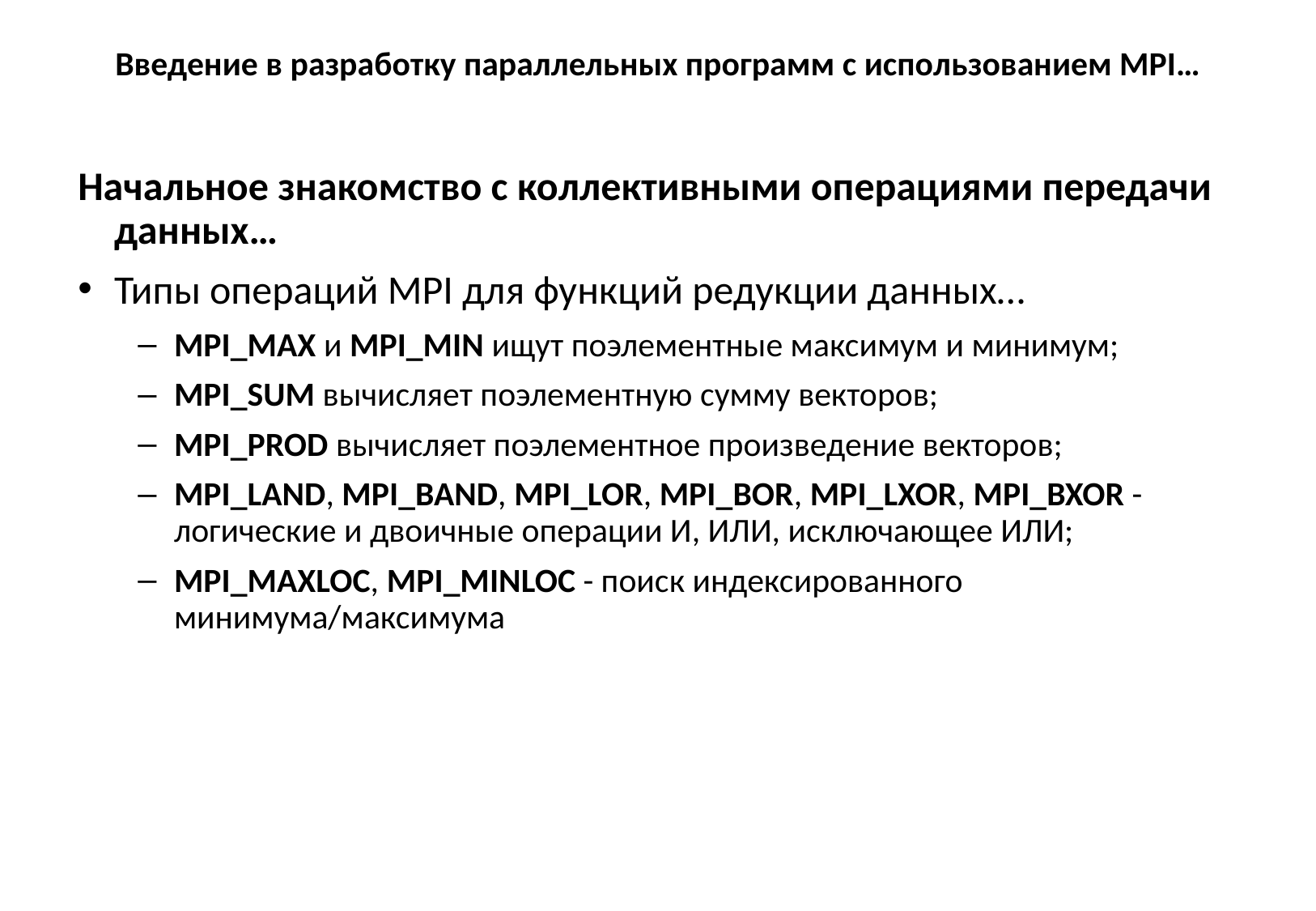

# Введение в разработку параллельных программ с использованием MPI…
Начальное знакомство с коллективными операциями передачи данных…
Типы операций MPI для функций редукции данных…
MPI_MAX и MPI_MIN ищут поэлементные максимум и минимум;
MPI_SUM вычисляет поэлементную сумму векторов;
MPI_PROD вычисляет поэлементное произведение векторов;
MPI_LAND, MPI_BAND, MPI_LOR, MPI_BOR, MPI_LXOR, MPI_BXOR - логические и двоичные операции И, ИЛИ, исключающее ИЛИ;
MPI_MAXLOC, MPI_MINLOC - поиск индексированного минимума/максимума